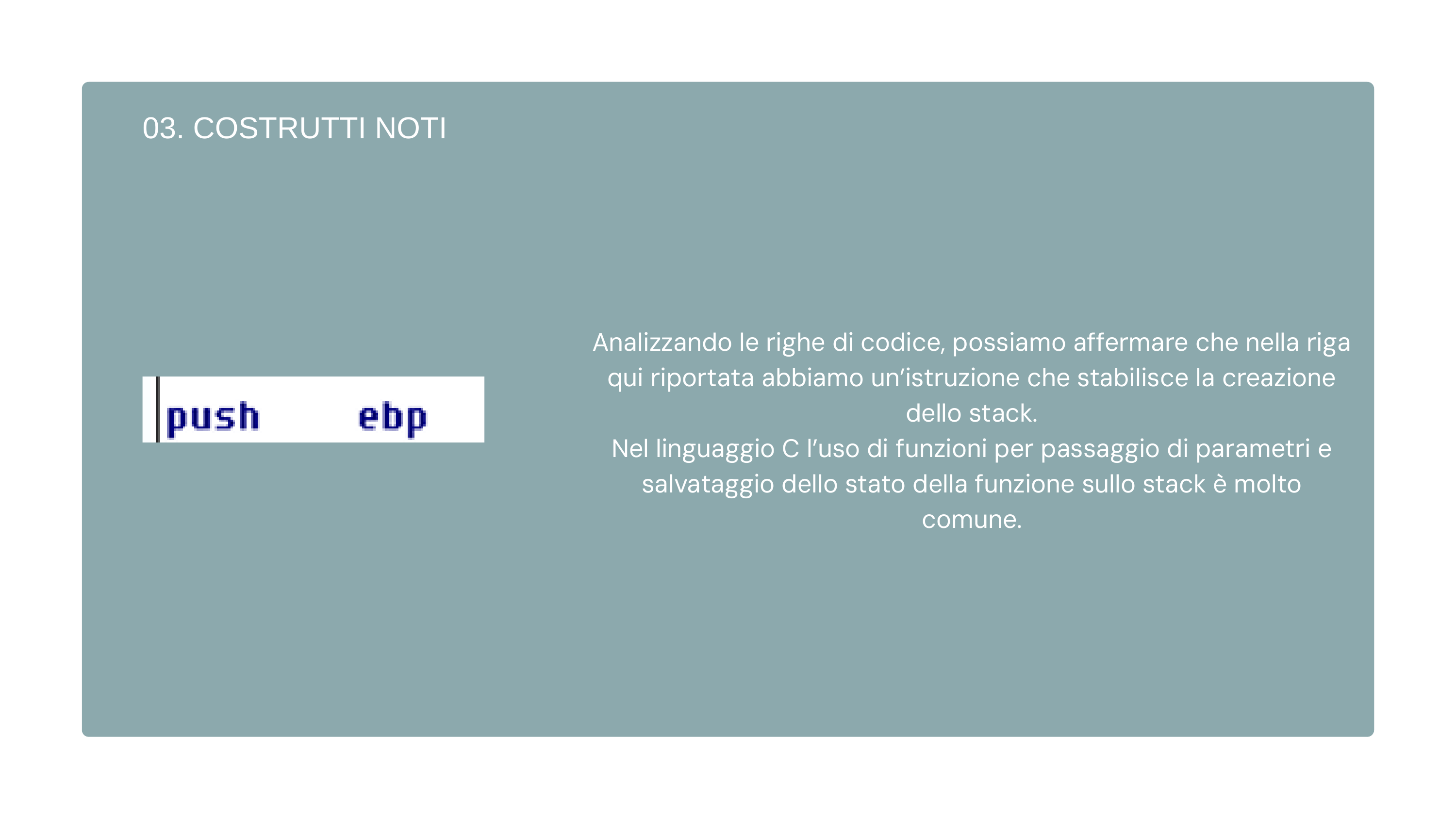

03. COSTRUTTI NOTI
Analizzando le righe di codice, possiamo affermare che nella riga qui riportata abbiamo un’istruzione che stabilisce la creazione dello stack.
Nel linguaggio C l’uso di funzioni per passaggio di parametri e salvataggio dello stato della funzione sullo stack è molto comune.